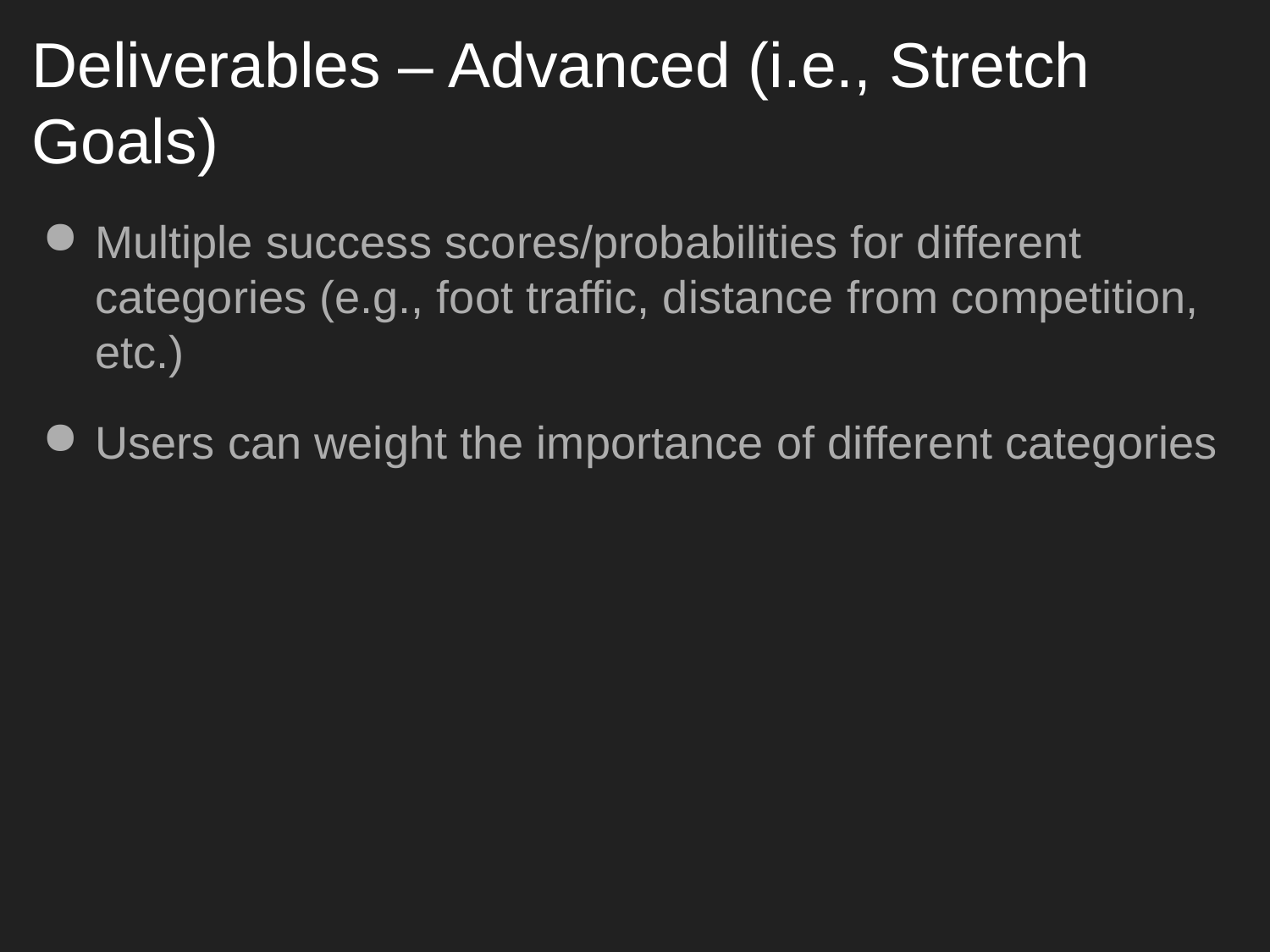

# Deliverables – Advanced (i.e., Stretch Goals)
Multiple success scores/probabilities for different categories (e.g., foot traffic, distance from competition, etc.)
Users can weight the importance of different categories